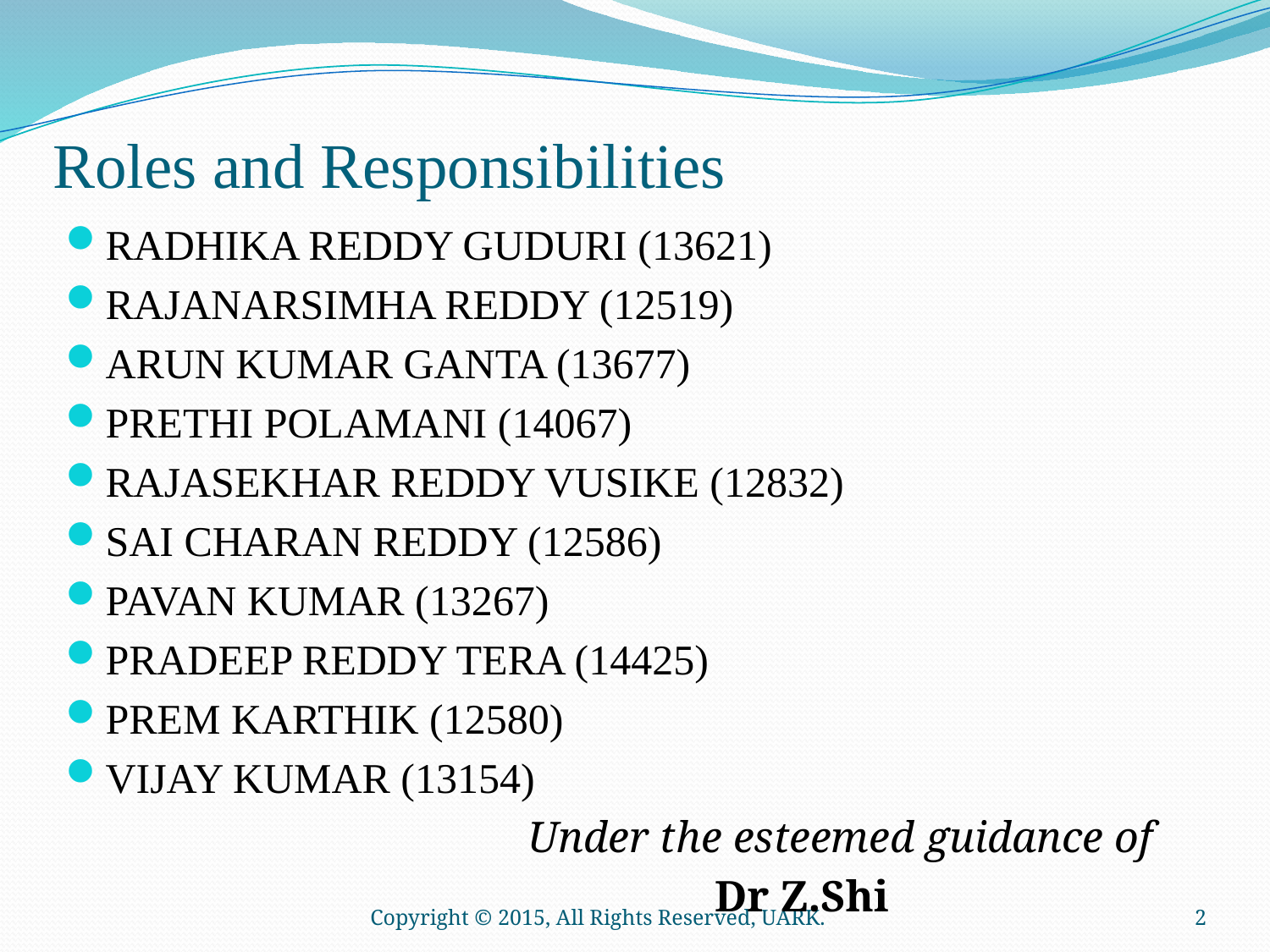

# Roles and Responsibilities
RADHIKA REDDY GUDURI (13621)
RAJANARSIMHA REDDY (12519)
ARUN KUMAR GANTA (13677)
PRETHI POLAMANI (14067)
RAJASEKHAR REDDY VUSIKE (12832)
SAI CHARAN REDDY (12586)
PAVAN KUMAR (13267)
PRADEEP REDDY TERA (14425)
PREM KARTHIK (12580)
VIJAY KUMAR (13154)
                                          Under the esteemed guidance of
                                                           Dr Z.Shi

Copyright © 2015, All Rights Reserved, UARK.
2